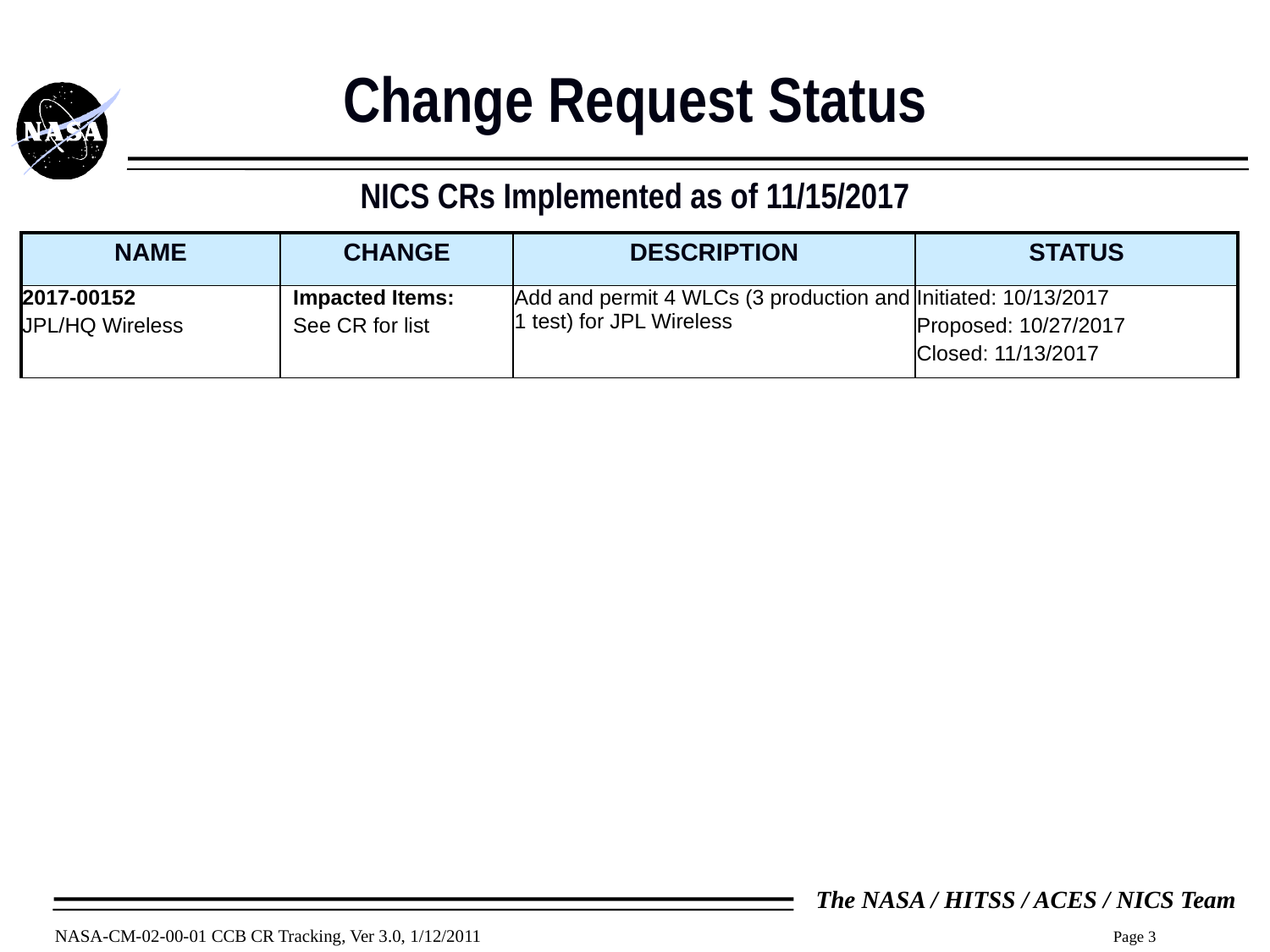

Change Request Status
NICS CRs Implemented as of 11/15/2017

| NAME | CHANGE | DESCRIPTION | STATUS |
| --- | --- | --- | --- |
| 2017-00152 JPL/HQ Wireless | Impacted Items: See CR for list | Add and permit 4 WLCs (3 production and 1 test) for JPL Wireless | Initiated: 10/13/2017 Proposed: 10/27/2017 Closed: 11/13/2017 |